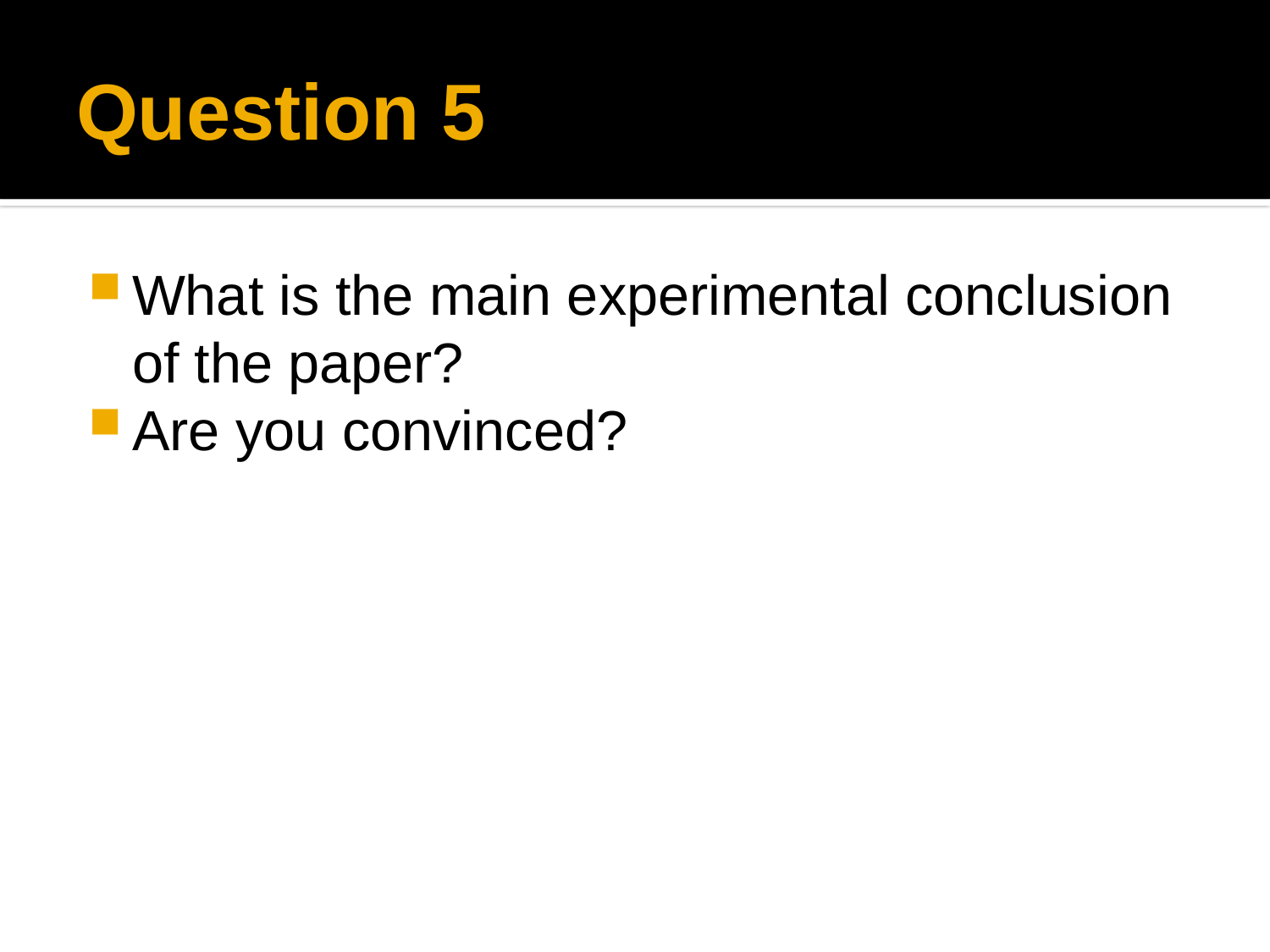

# Question 5
What is the main experimental conclusion of the paper?
Are you convinced?